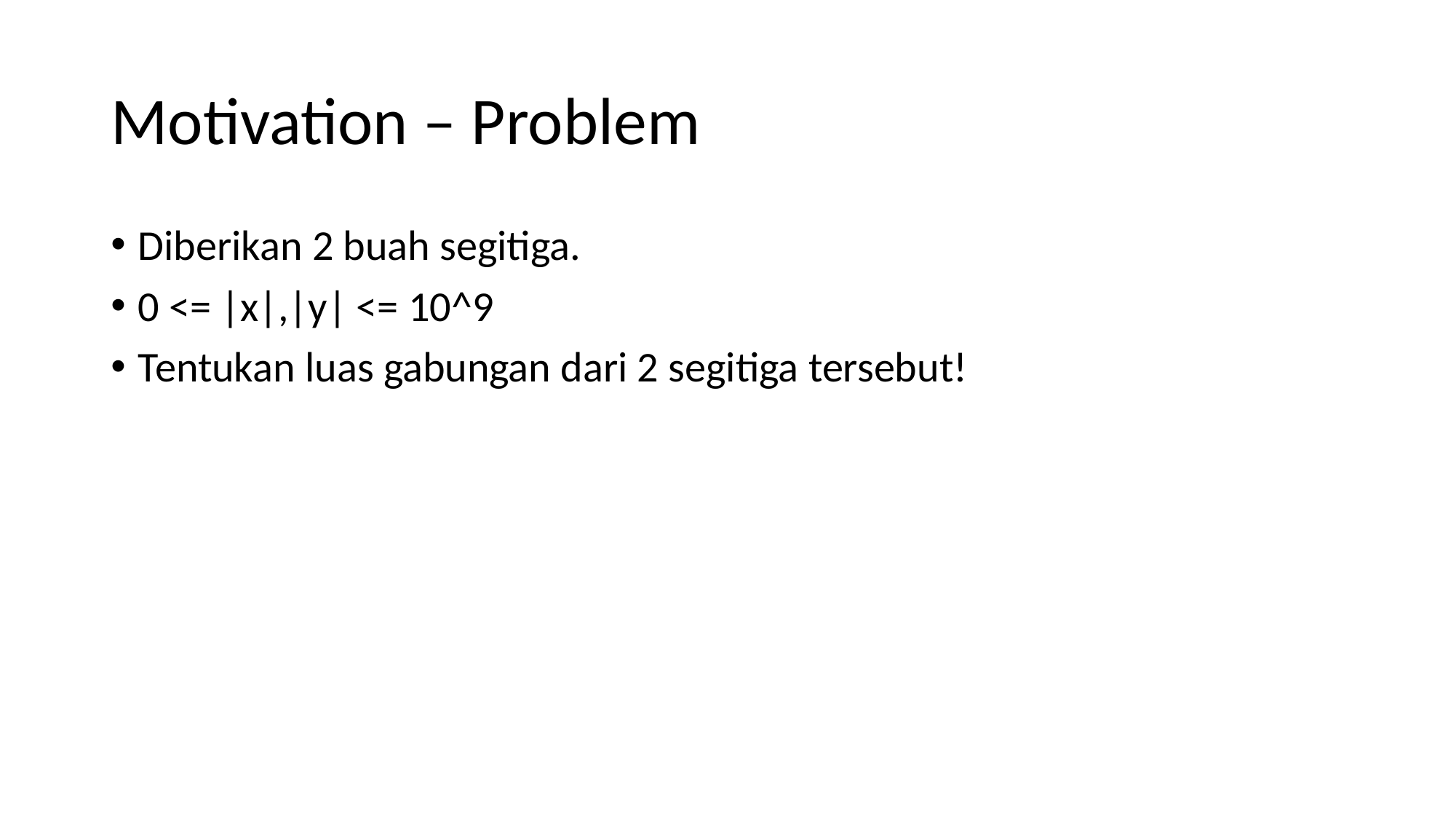

# Motivation – Problem
Diberikan 2 buah segitiga.
0 <= |x|,|y| <= 10^9
Tentukan luas gabungan dari 2 segitiga tersebut!